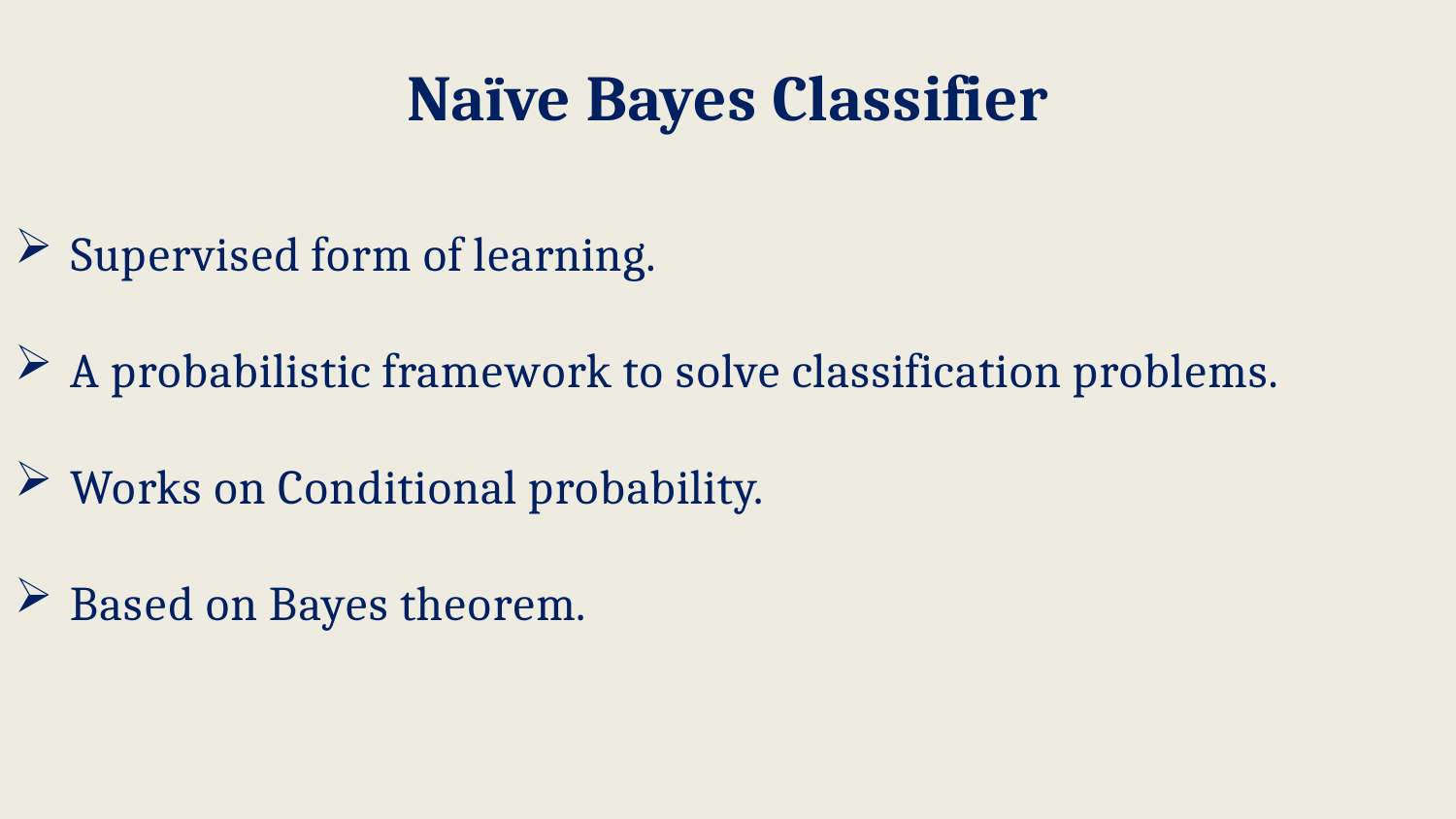

# Naïve Bayes Classifier
Supervised form of learning.

A probabilistic framework to solve classification problems.

Works on Conditional probability.

Based on Bayes theorem.